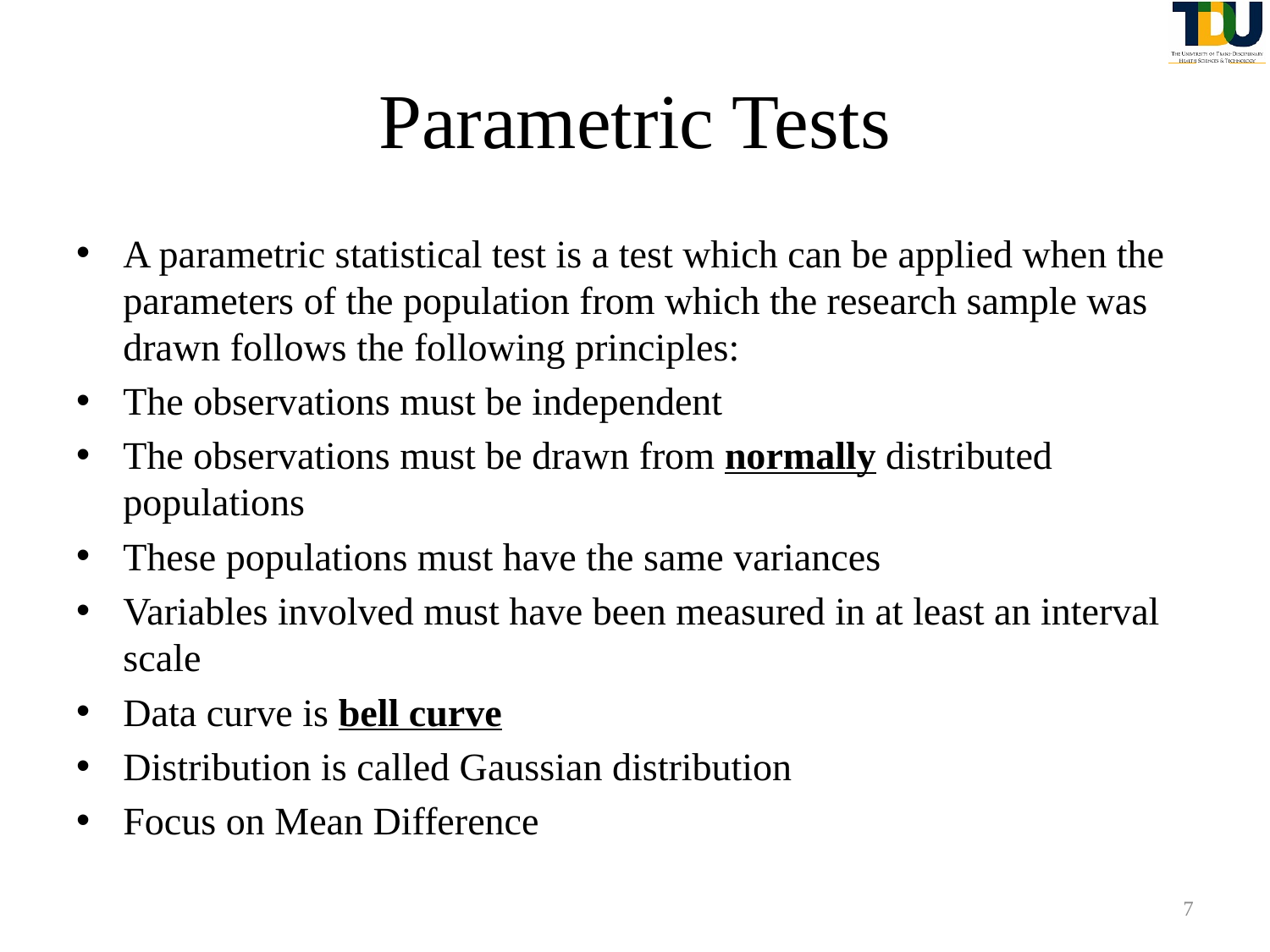

# Parametric Tests
A parametric statistical test is a test which can be applied when the parameters of the population from which the research sample was drawn follows the following principles:
The observations must be independent
The observations must be drawn from normally distributed populations
These populations must have the same variances
Variables involved must have been measured in at least an interval scale
Data curve is bell curve
Distribution is called Gaussian distribution
Focus on Mean Difference

7